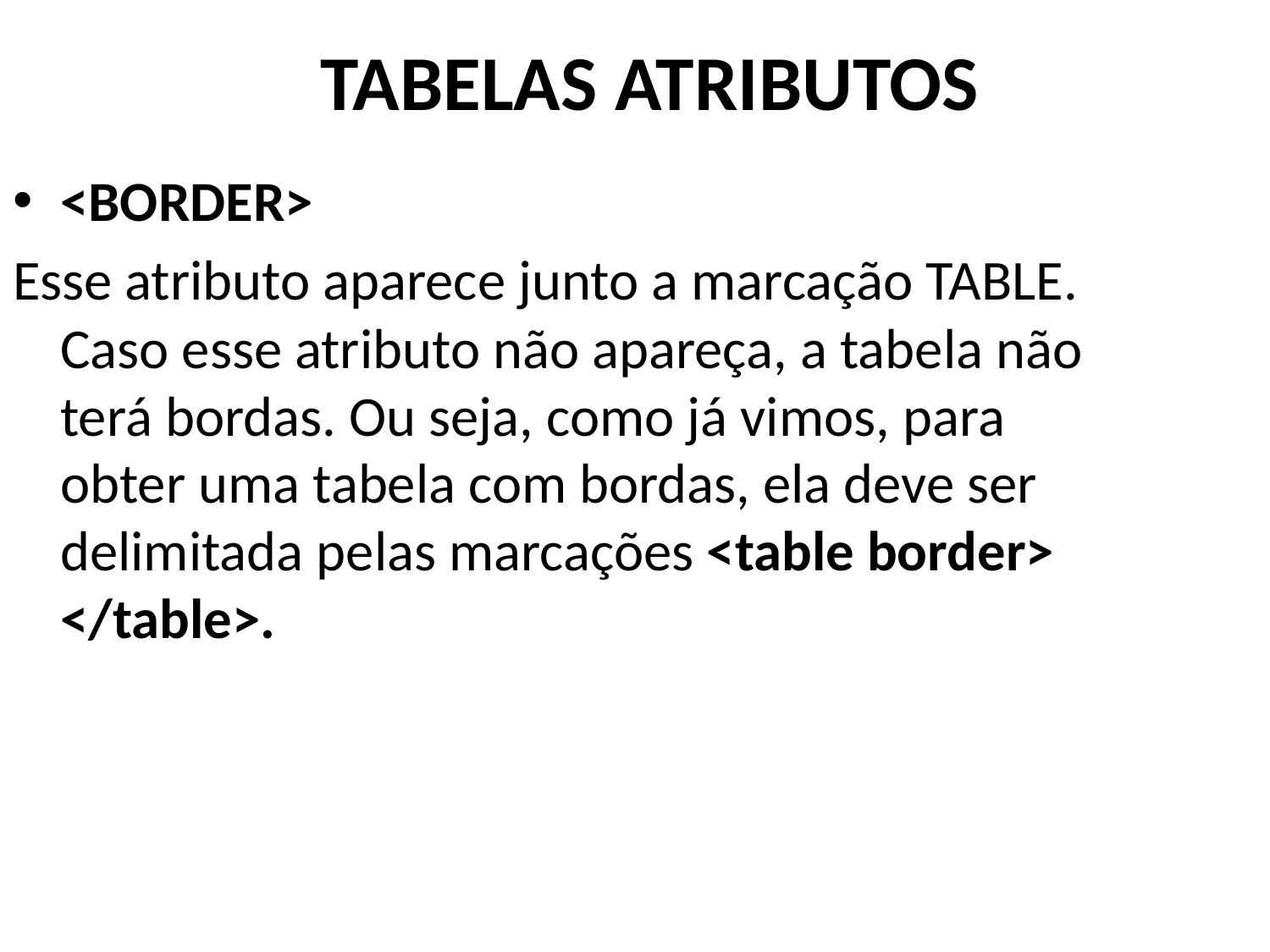

# Tabelas Atributos
<BORDER>
Esse atributo aparece junto a marcação TABLE. Caso esse atributo não apareça, a tabela não terá bordas. Ou seja, como já vimos, para obter uma tabela com bordas, ela deve ser delimitada pelas marcações <table border> </table>.